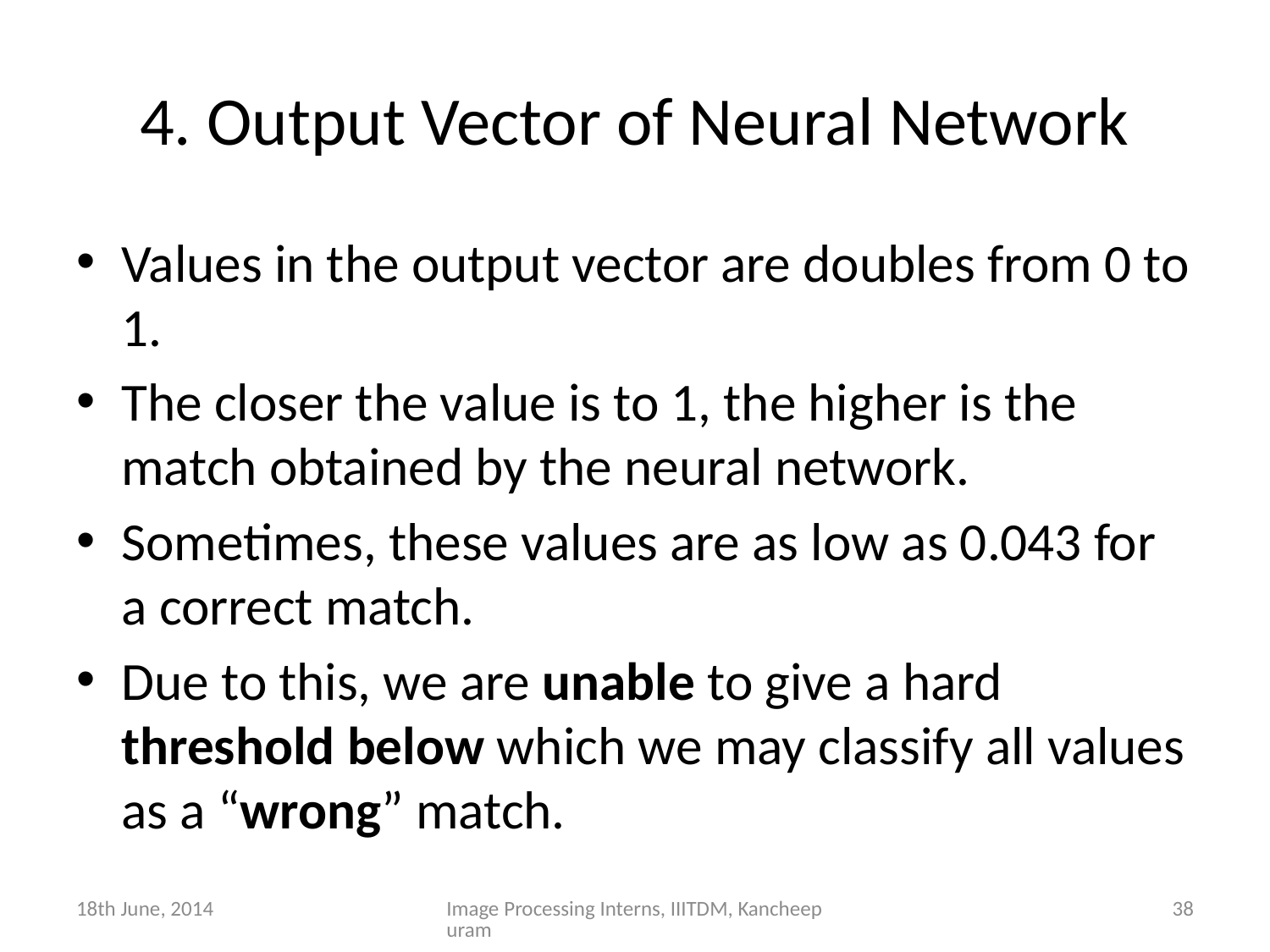

# 4. Output Vector of Neural Network
Values in the output vector are doubles from 0 to 1.
The closer the value is to 1, the higher is the match obtained by the neural network.
Sometimes, these values are as low as 0.043 for a correct match.
Due to this, we are unable to give a hard threshold below which we may classify all values as a “wrong” match.
18th June, 2014
Image Processing Interns, IIITDM, Kancheepuram
38